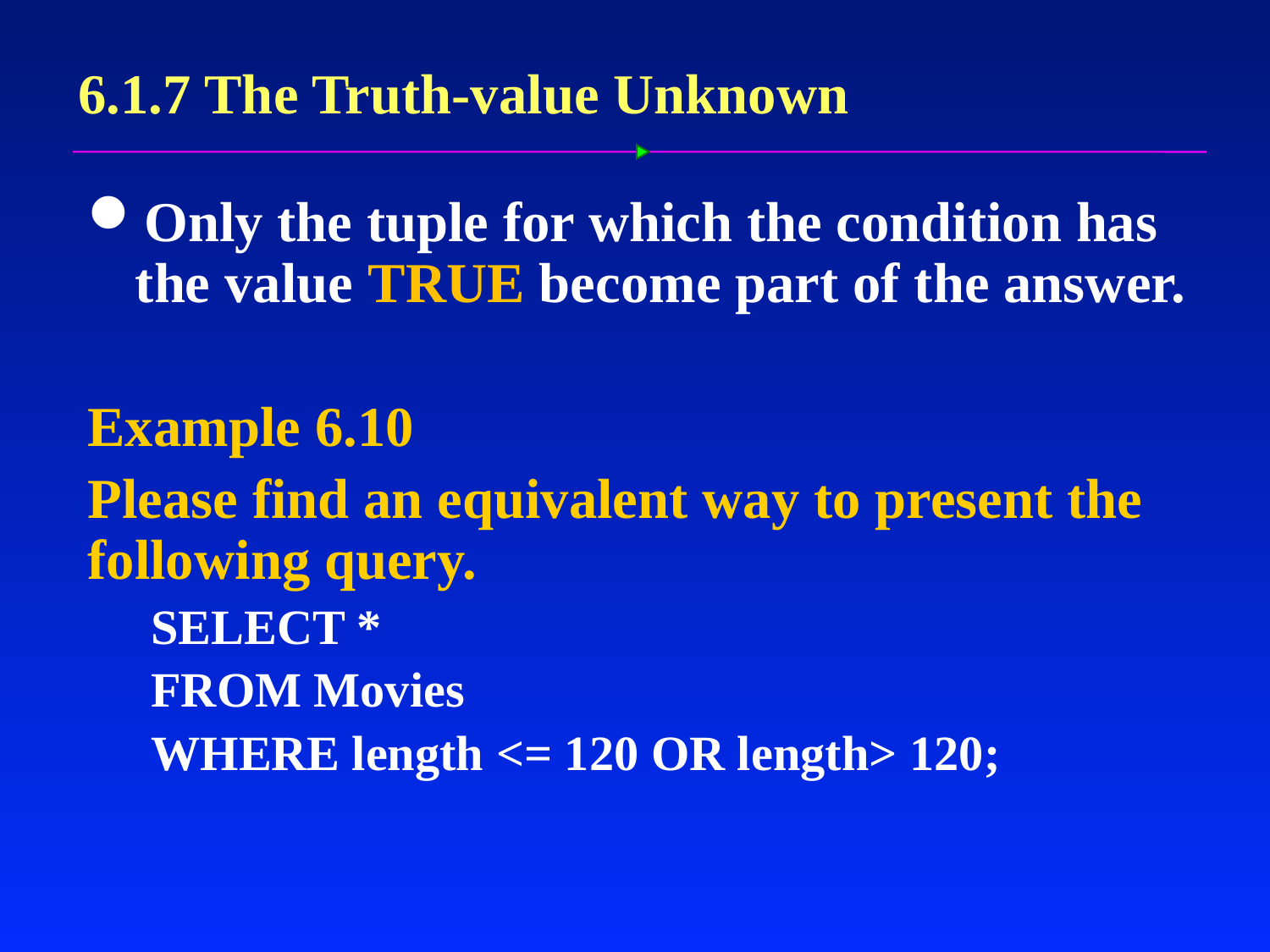

# 6.1.7 The Truth-value Unknown

Only the tuple for which the condition has the value TRUE become part of the answer.

Example 6.10
Please find an equivalent way to present the following query.
SELECT *
FROM Movies
WHERE length <= 120 OR length> 120;